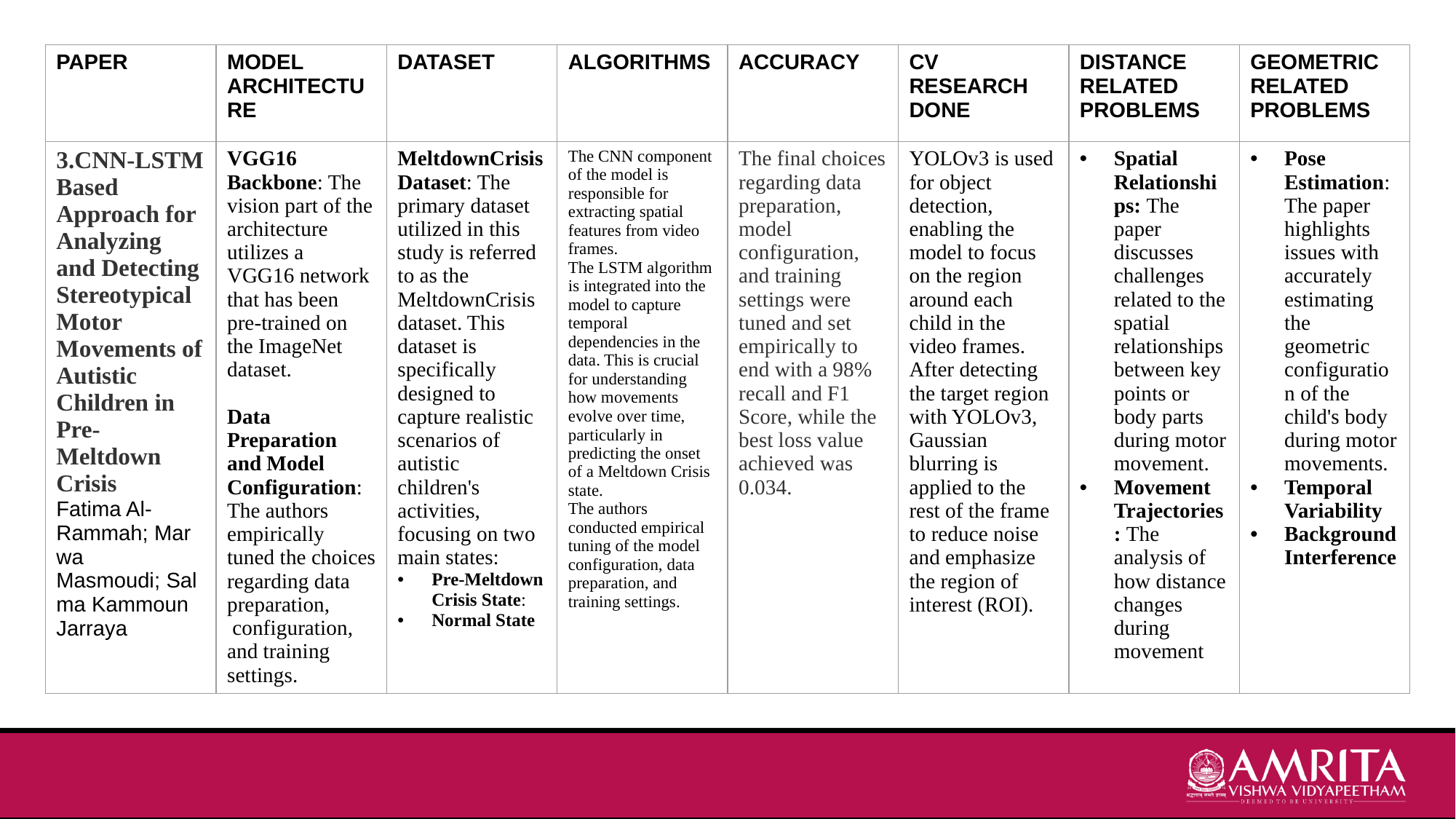

| PAPER | MODEL ARCHITECTURE | DATASET | ALGORITHMS | ACCURACY | CV RESEARCH DONE | DISTANCE RELATED PROBLEMS | GEOMETRIC RELATED PROBLEMS |
| --- | --- | --- | --- | --- | --- | --- | --- |
| 3.CNN-LSTM Based Approach for Analyzing and Detecting Stereotypical Motor Movements of Autistic Children in Pre-Meltdown Crisis Fatima Al-Rammah; Marwa Masmoudi; Salma Kammoun Jarraya | VGG16 Backbone: The vision part of the architecture utilizes a VGG16 network that has been pre-trained on the ImageNet dataset.  Data Preparation and Model Configuration: The authors empirically tuned the choices regarding data preparation,  configuration, and training settings. | MeltdownCrisis Dataset: The primary dataset utilized in this study is referred to as the MeltdownCrisis dataset. This dataset is specifically designed to capture realistic scenarios of autistic children's activities, focusing on two main states: Pre-Meltdown Crisis State:  Normal State | The CNN component of the model is responsible for extracting spatial features from video frames. The LSTM algorithm is integrated into the model to capture temporal dependencies in the data. This is crucial for understanding how movements evolve over time, particularly in predicting the onset of a Meltdown Crisis state. The authors conducted empirical tuning of the model configuration, data preparation, and training settings. | The final choices regarding data preparation, model configuration, and training settings were tuned and set empirically to end with a 98% recall and F1 Score, while the best loss value achieved was 0.034. | YOLOv3 is used for object detection, enabling the model to focus on the region around each child in the video frames. After detecting the target region with YOLOv3, Gaussian blurring is applied to the rest of the frame to reduce noise and emphasize the region of interest (ROI). | Spatial Relationships: The paper discusses challenges related to the spatial relationships between key points or body parts during motor movement. Movement Trajectories: The analysis of how distance changes during movement | Pose Estimation: The paper  highlights issues with accurately estimating the geometric configuration of the child's body during motor movements. Temporal Variability Background Interference |